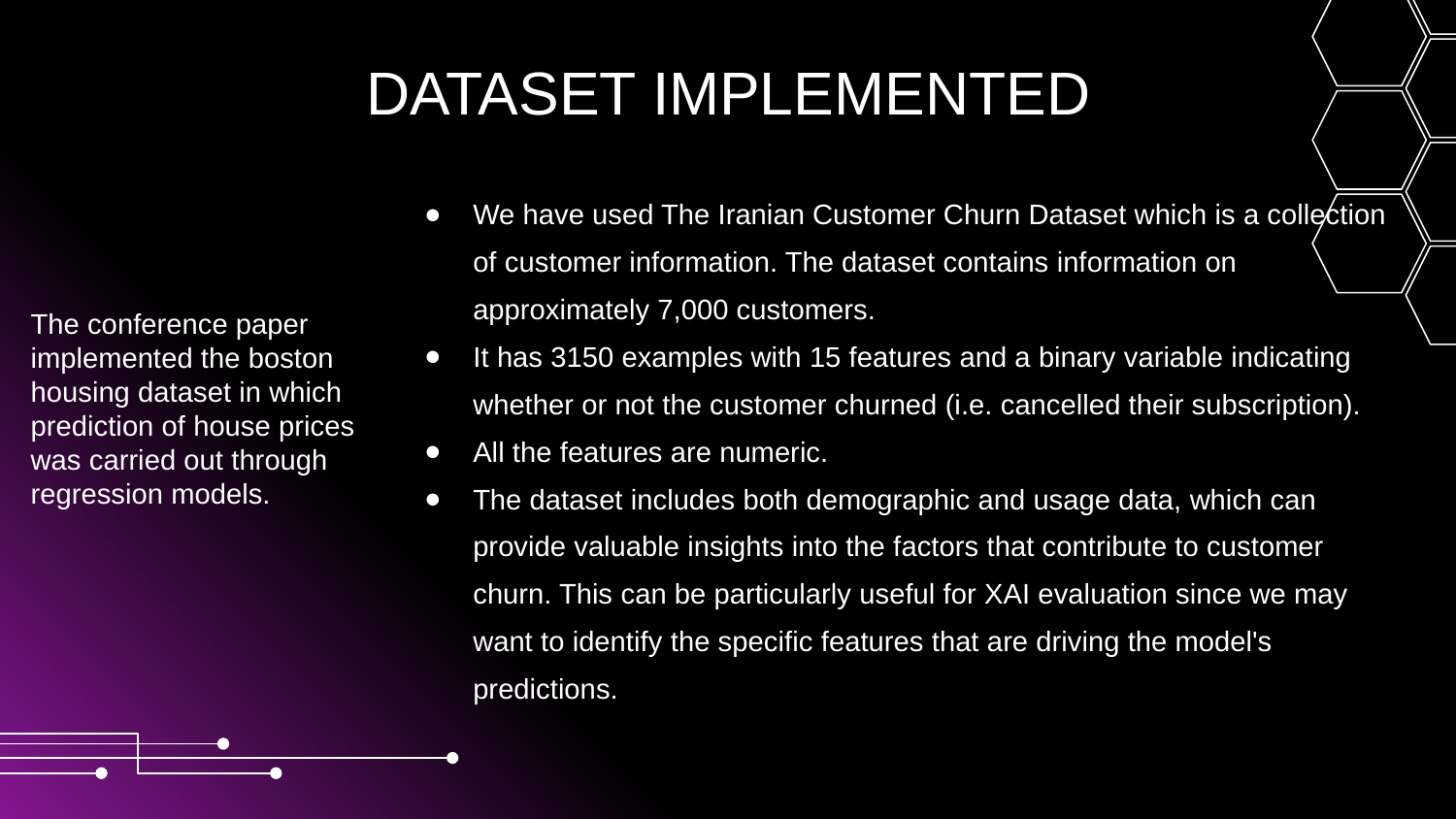

# DATASET IMPLEMENTED
We have used The Iranian Customer Churn Dataset which is a collection of customer information. The dataset contains information on approximately 7,000 customers.
It has 3150 examples with 15 features and a binary variable indicating whether or not the customer churned (i.e. cancelled their subscription).
All the features are numeric.
The dataset includes both demographic and usage data, which can provide valuable insights into the factors that contribute to customer churn. This can be particularly useful for XAI evaluation since we may want to identify the specific features that are driving the model's predictions.

The conference paper implemented the boston housing dataset in which prediction of house prices was carried out through regression models.